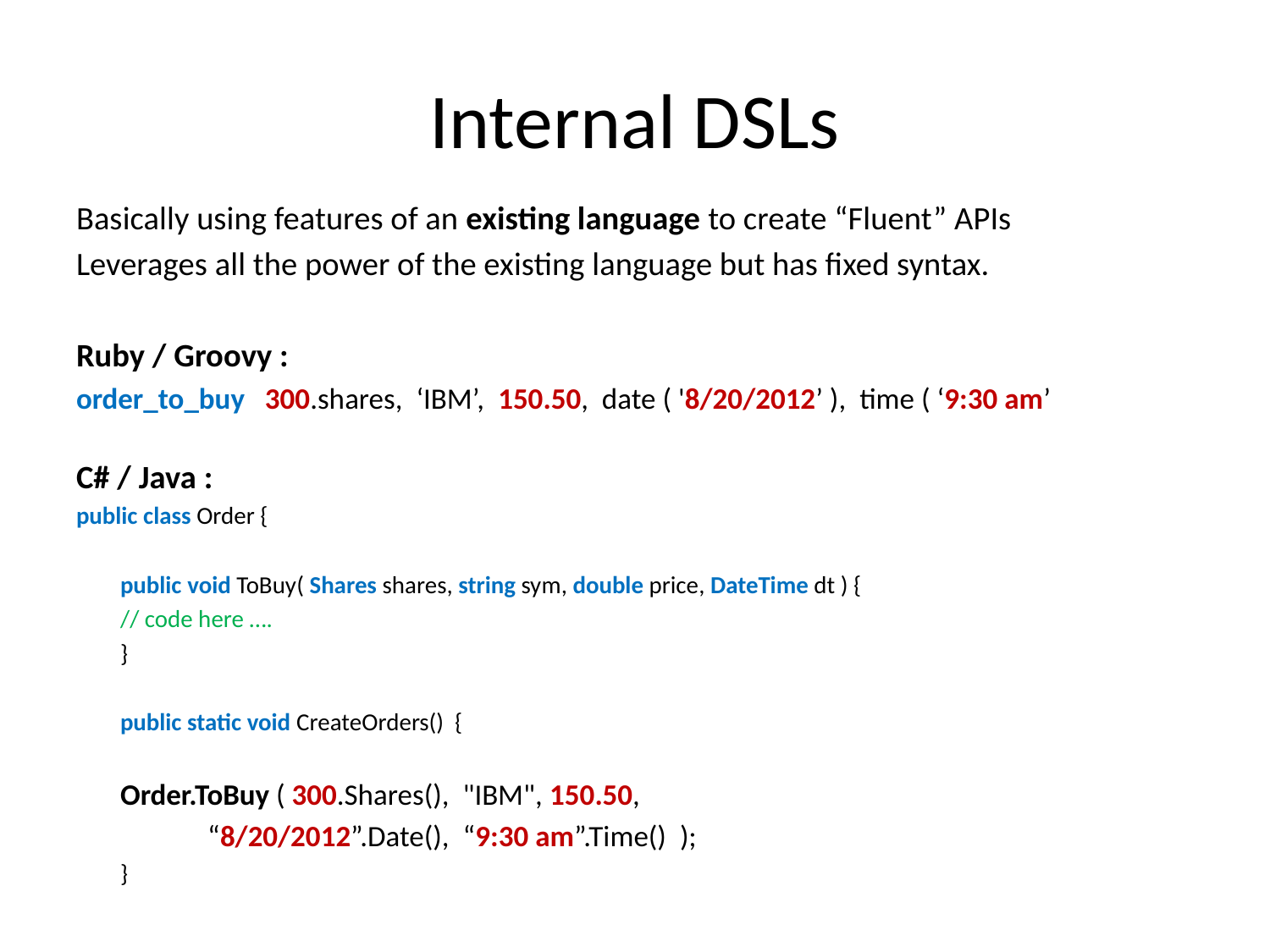

# Internal DSLs
Basically using features of an existing language to create “Fluent” APIs
Leverages all the power of the existing language but has fixed syntax.

Ruby / Groovy :
order_to_buy   300.shares,  ‘IBM’,  150.50,  date ( '8/20/2012’ ),  time ( ‘9:30 am’

C# / Java :
public class Order {

	public void ToBuy( Shares shares, string sym, double price, DateTime dt ) {
		// code here ….
	}

	public static void CreateOrders()  {

		Order.ToBuy ( 300.Shares(),  "IBM", 150.50,
		        	  “8/20/2012”.Date(),  “9:30 am”.Time()  );
	}